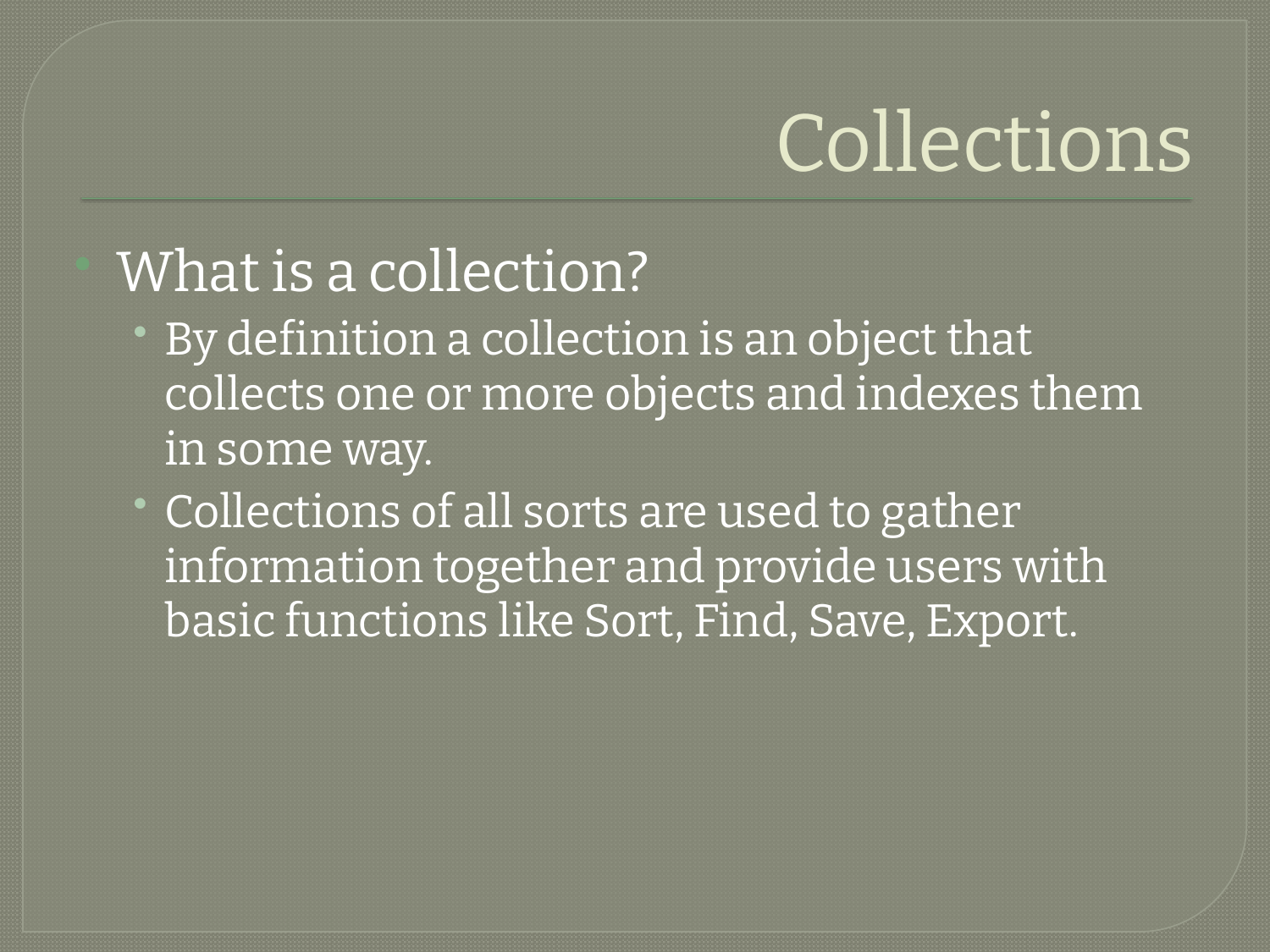

# Collections
What is a collection?
By definition a collection is an object that collects one or more objects and indexes them in some way.
Collections of all sorts are used to gather information together and provide users with basic functions like Sort, Find, Save, Export.